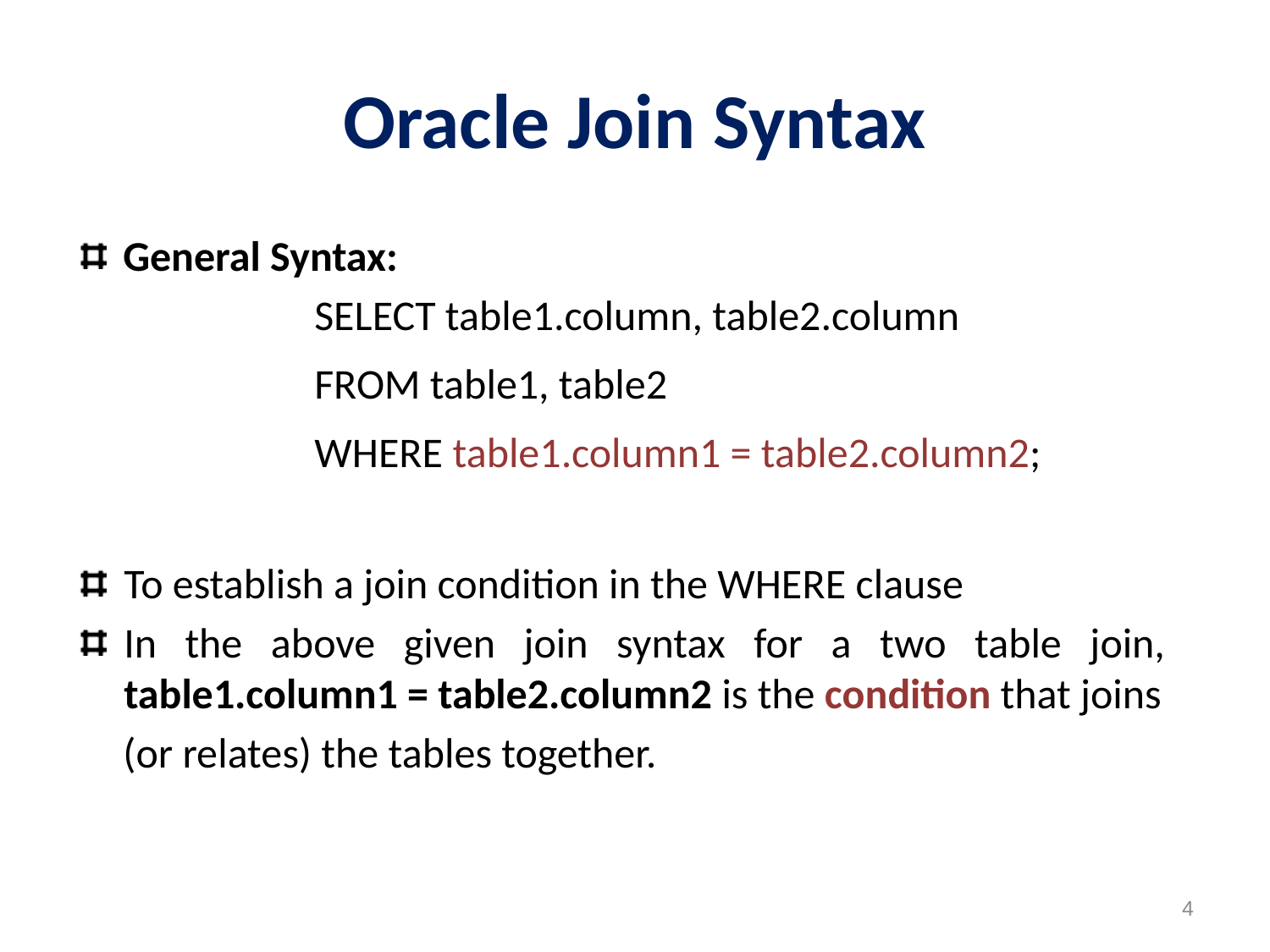

# Oracle Join Syntax
General Syntax:
SELECT table1.column, table2.column
FROM table1, table2
WHERE table1.column1 = table2.column2;

To establish a join condition in the WHERE clause
In the above given join syntax for a two table join,  table1.column1 = table2.column2 is the condition that joins
	(or relates) the tables together.

4